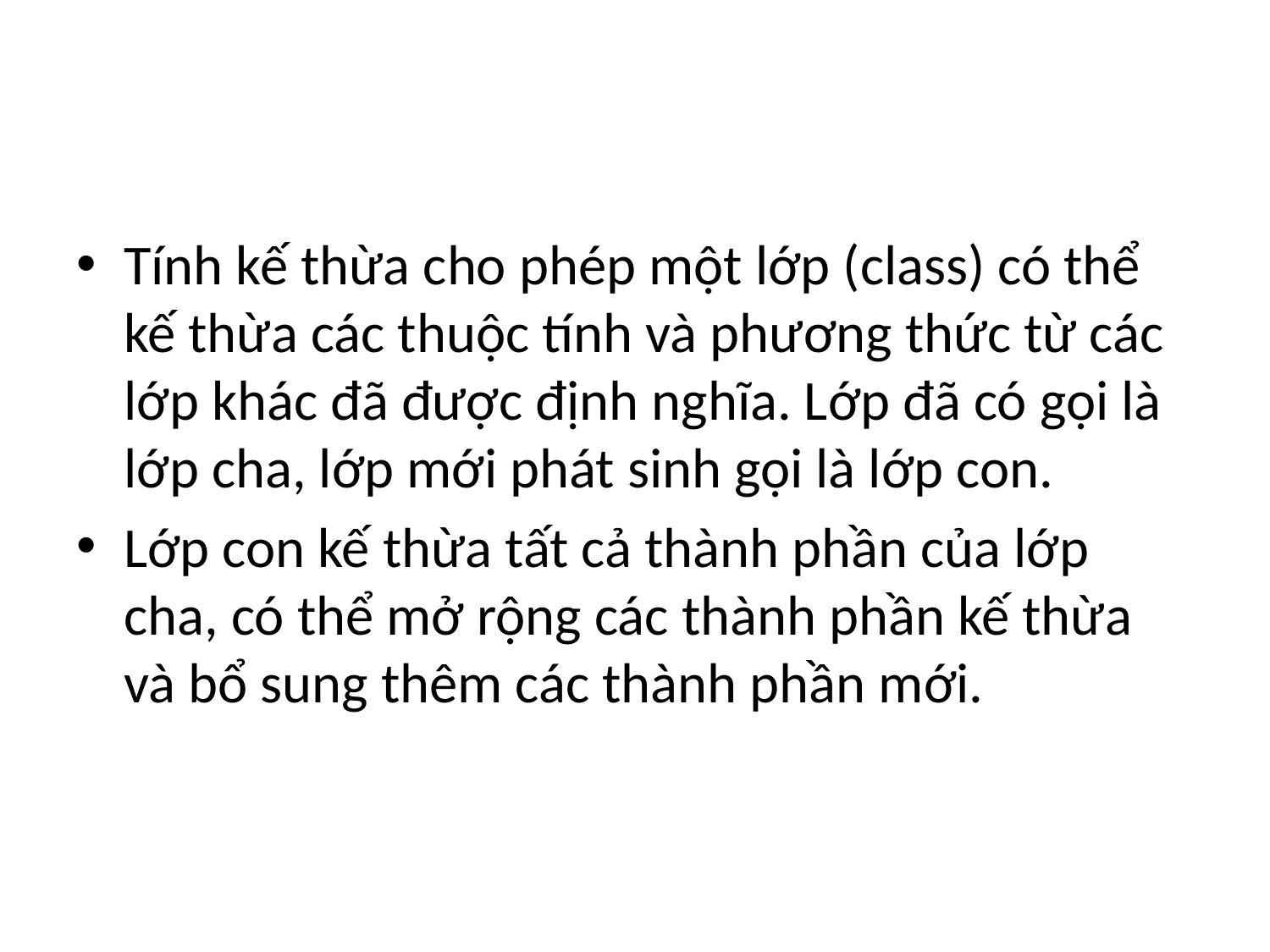

#
Tính kế thừa cho phép một lớp (class) có thể kế thừa các thuộc tính và phương thức từ các lớp khác đã được định nghĩa. Lớp đã có gọi là lớp cha, lớp mới phát sinh gọi là lớp con.
Lớp con kế thừa tất cả thành phần của lớp cha, có thể mở rộng các thành phần kế thừa và bổ sung thêm các thành phần mới.